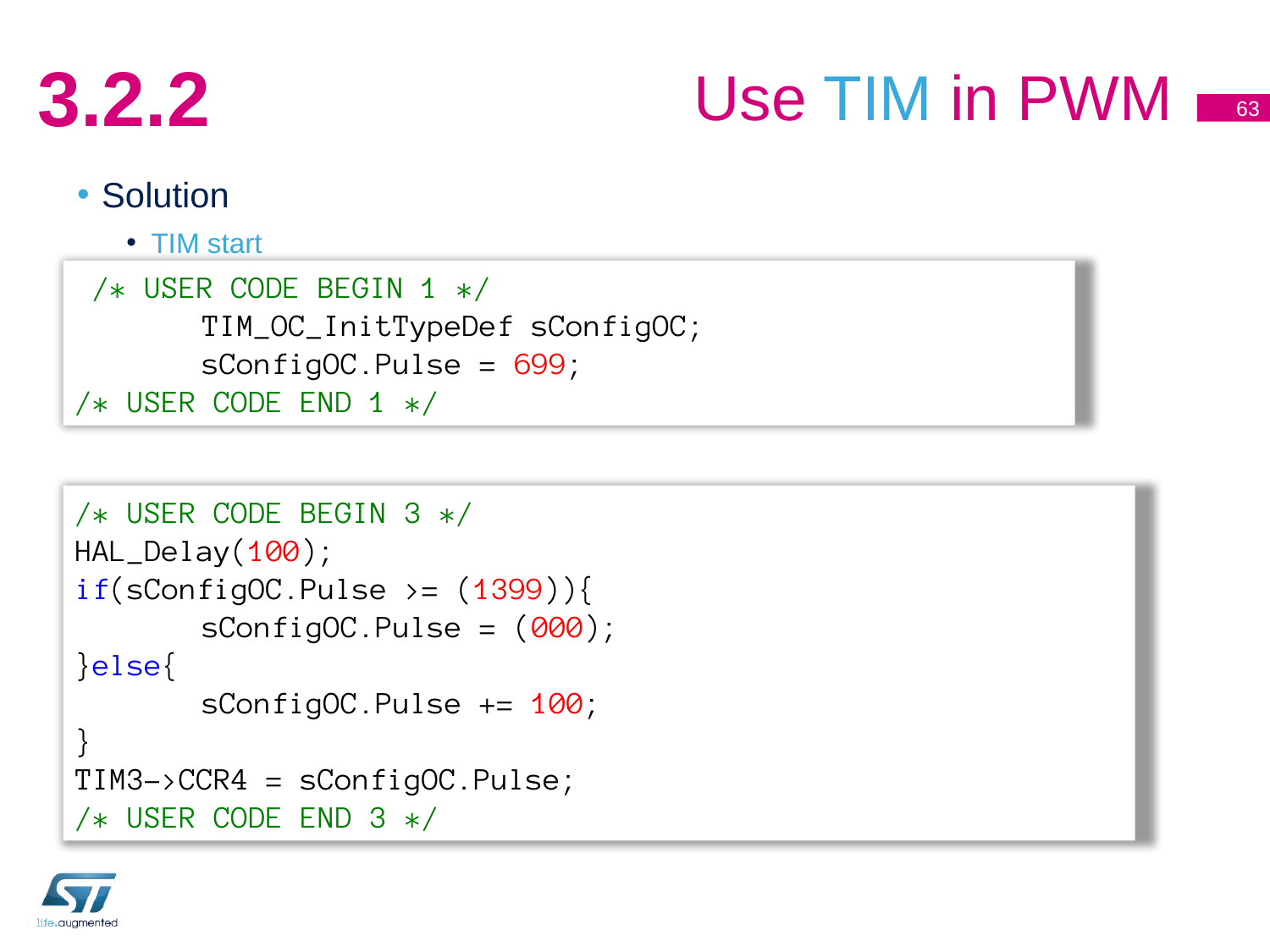

# Use TIM in PWM
3.2.2
63
Solution
TIM start

Callback handling

 /* USER CODE BEGIN 1 */
	TIM_OC_InitTypeDef sConfigOC;
	sConfigOC.Pulse = 699;
/* USER CODE END 1 */
/* USER CODE BEGIN 3 */
HAL_Delay(100);
if(sConfigOC.Pulse >= (1399)){
	sConfigOC.Pulse = (000);
}else{
	sConfigOC.Pulse += 100;
}
TIM3->CCR4 = sConfigOC.Pulse;
/* USER CODE END 3 */